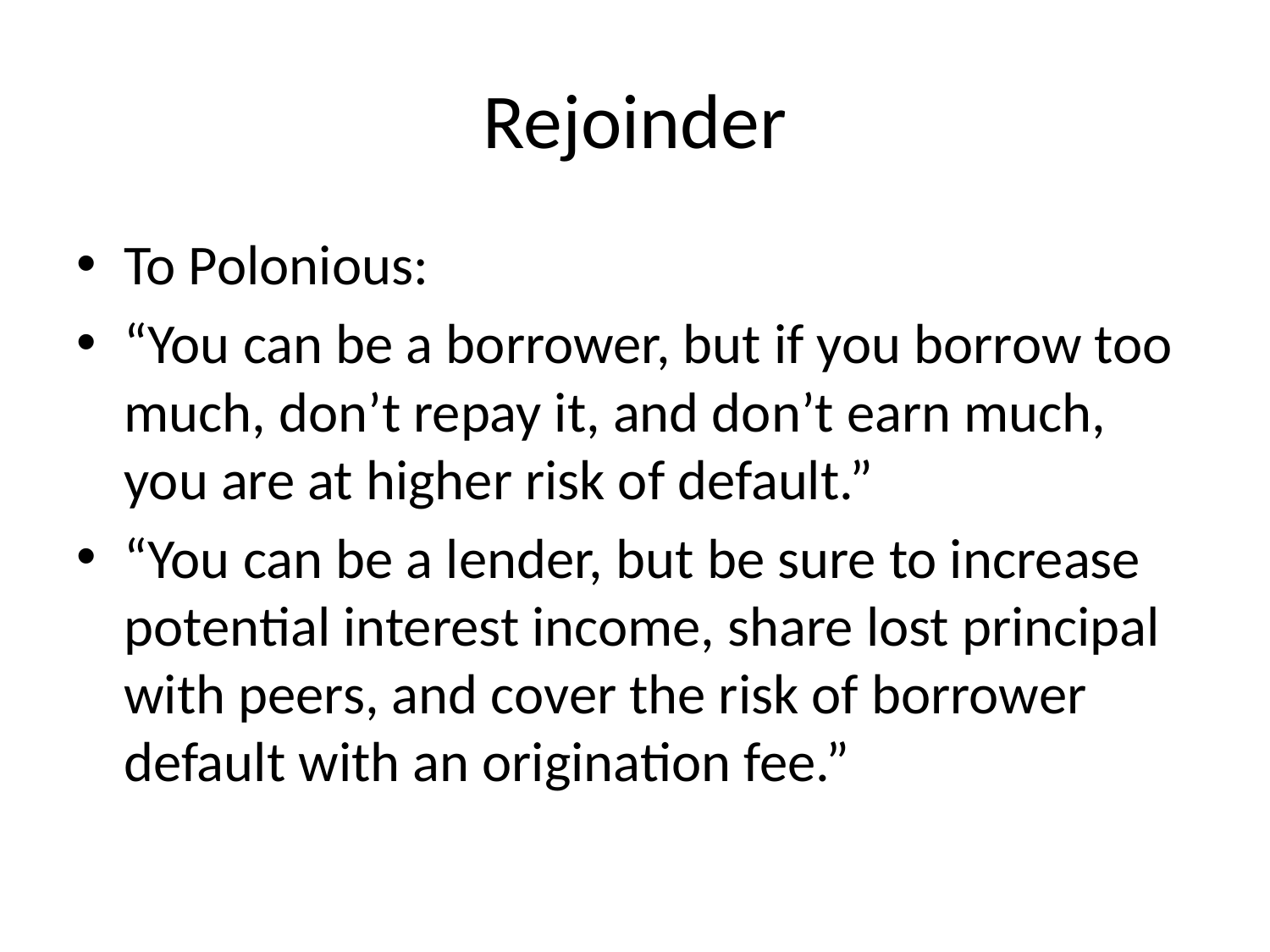

# Rejoinder
To Polonious:
“You can be a borrower, but if you borrow too much, don’t repay it, and don’t earn much, you are at higher risk of default.”
“You can be a lender, but be sure to increase potential interest income, share lost principal with peers, and cover the risk of borrower default with an origination fee.”